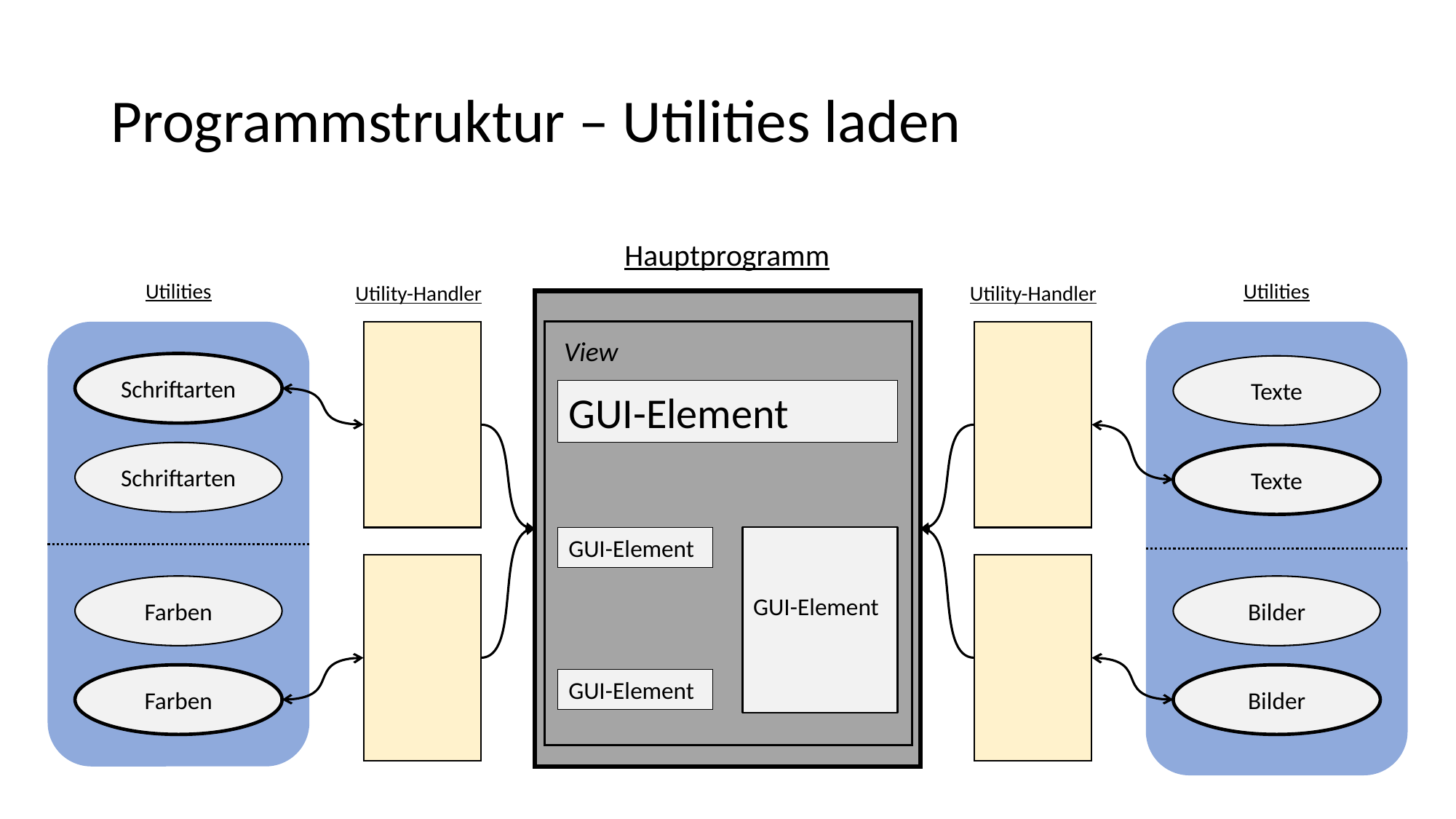

# Programmstruktur – Utilities laden
Hauptprogramm
Utilities
Utilities
Utility-Handler
Utility-Handler

View
Schriftarten
Texte
GUI-Element
Schriftarten
Texte
GUI-Element
GUI-Element

Farben
Bilder
Farben
Bilder
GUI-Element